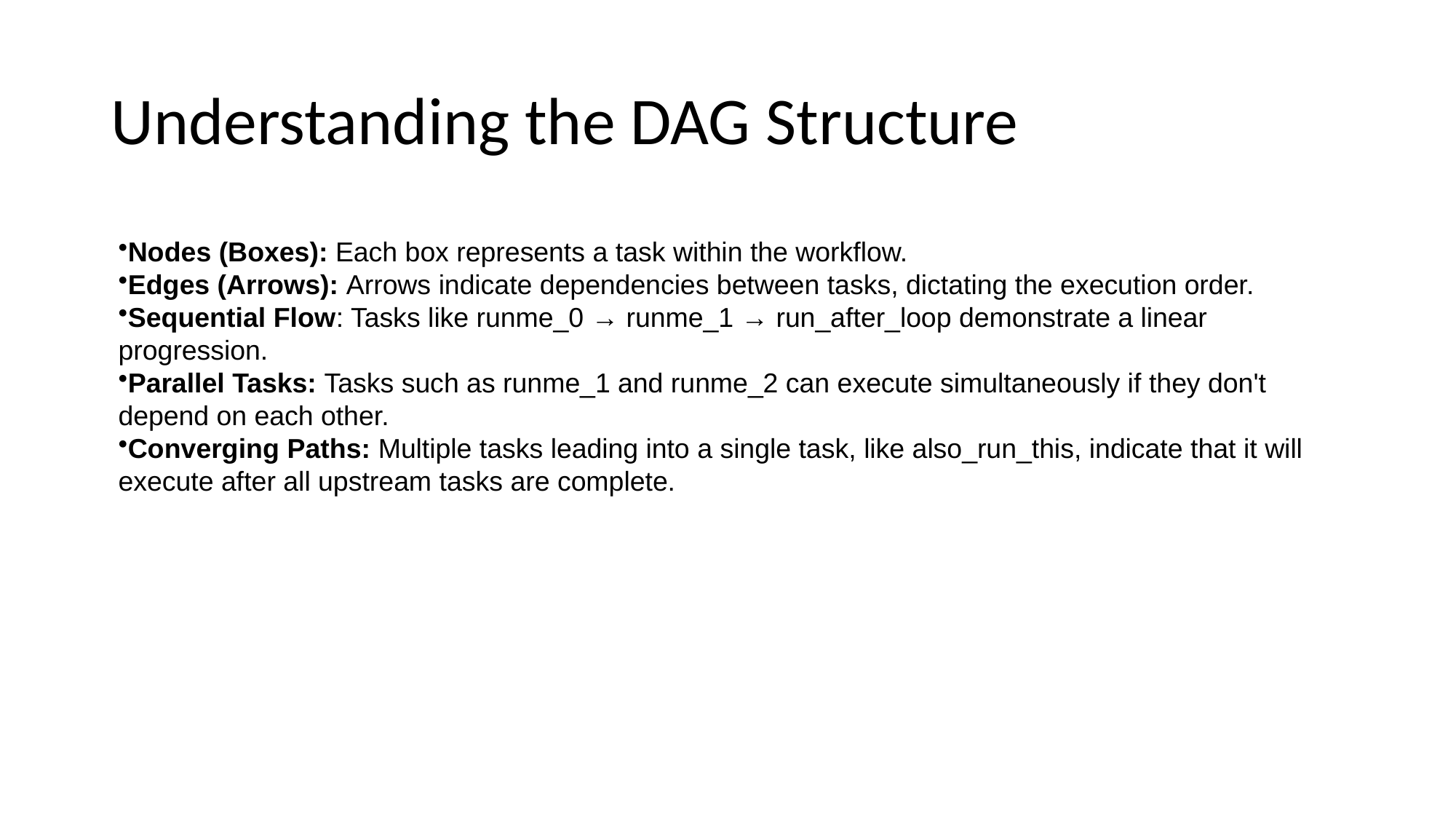

# Understanding the DAG Structure
Nodes (Boxes): Each box represents a task within the workflow.
Edges (Arrows): Arrows indicate dependencies between tasks, dictating the execution order.
Sequential Flow: Tasks like runme_0 → runme_1 → run_after_loop demonstrate a linear progression.
Parallel Tasks: Tasks such as runme_1 and runme_2 can execute simultaneously if they don't depend on each other.
Converging Paths: Multiple tasks leading into a single task, like also_run_this, indicate that it will execute after all upstream tasks are complete.